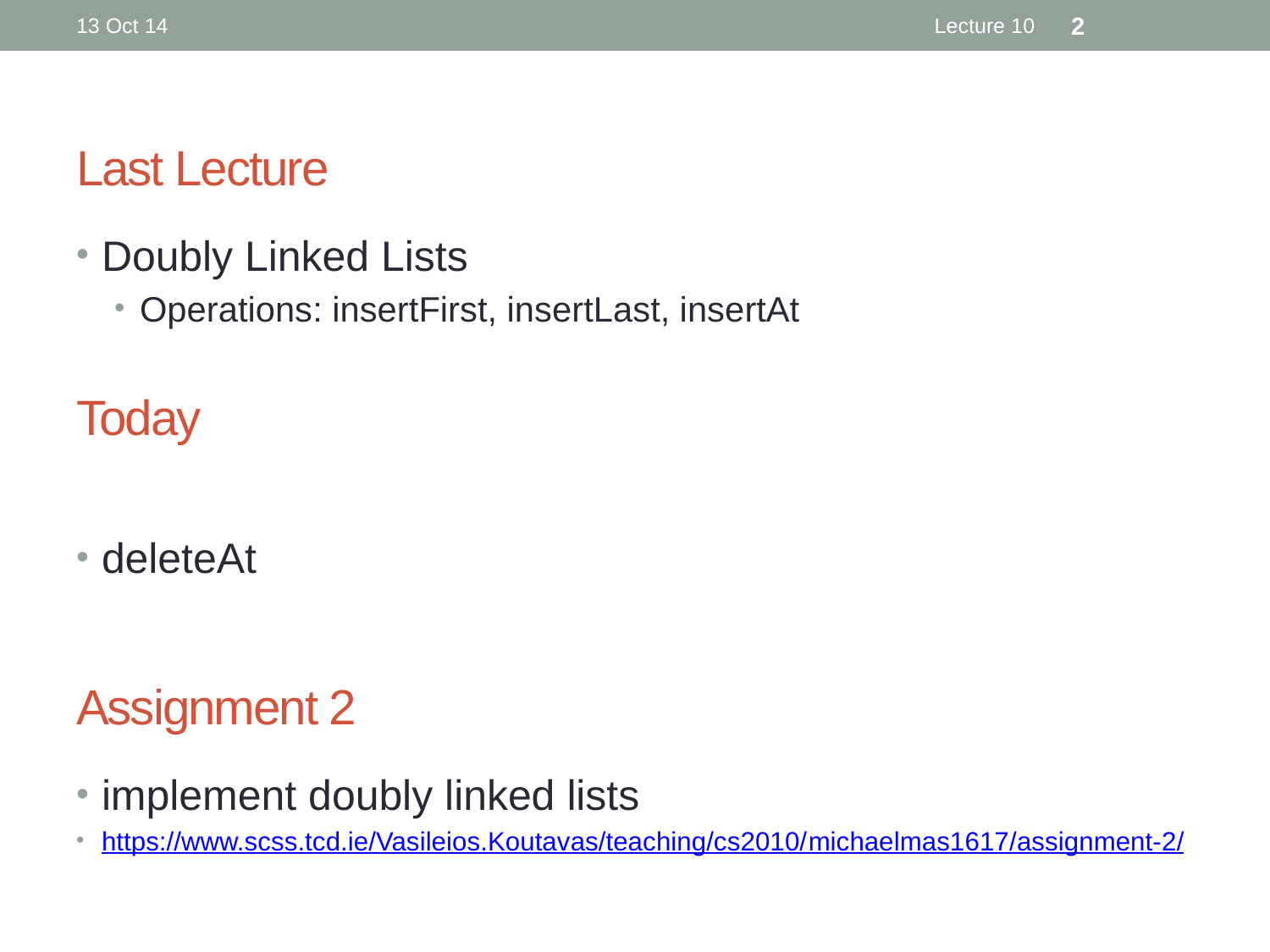

13 Oct 14
Lecture 10
2
# Last Lecture
Doubly Linked Lists
Operations: insertFirst, insertLast, insertAt

deleteAt

implement doubly linked lists
https://www.scss.tcd.ie/Vasileios.Koutavas/teaching/cs2010/michaelmas1617/assignment-2/

Today
Assignment 2